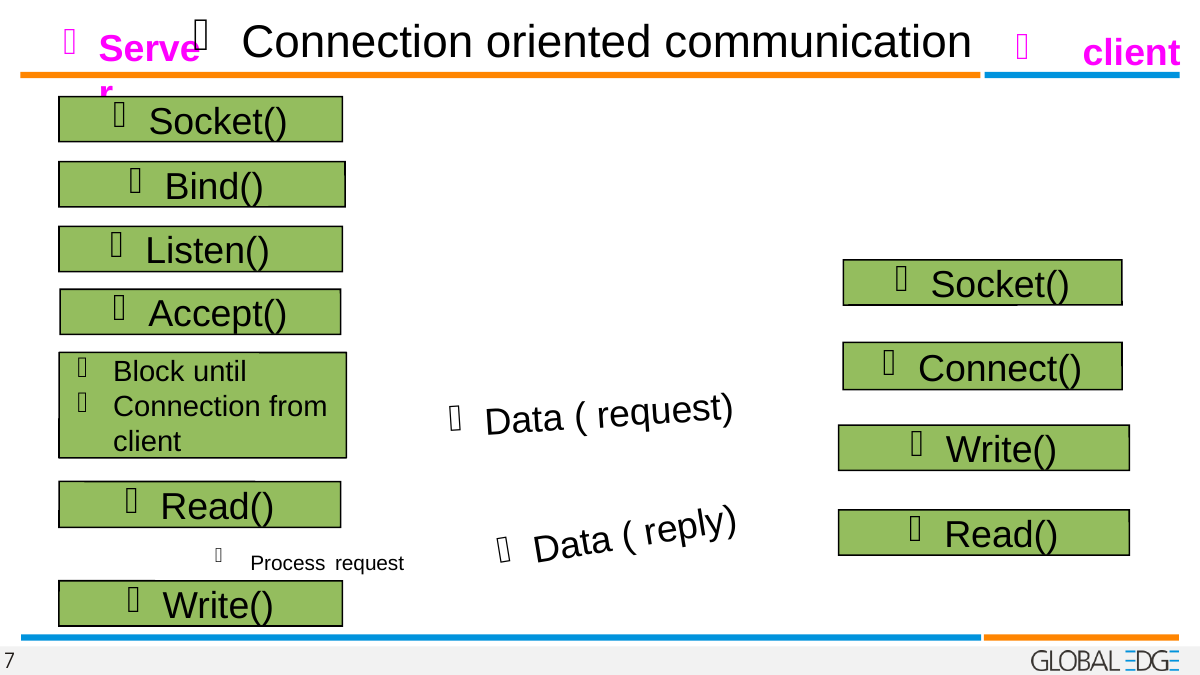

Connection oriented communication
Server
   client
Socket()‏
Bind() ‏
Listen()‏
Socket()‏
Accept()‏
Connect()‏
Block until
Connection from client
Data ( request)‏
Write()‏
Read()‏
Data ( reply)‏
Read()‏
Process request
Write()‏